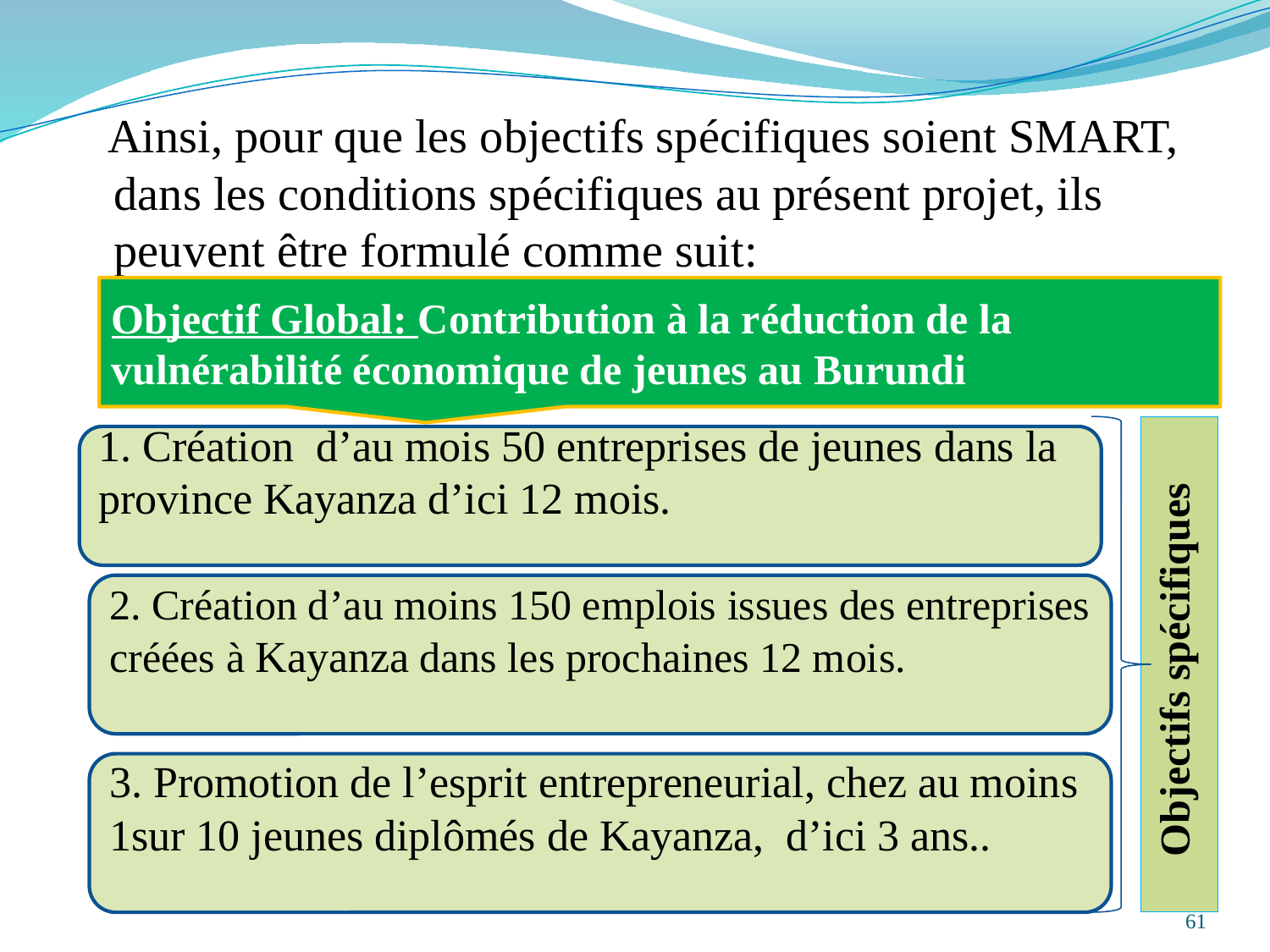

Ainsi, pour que les objectifs spécifiques soient SMART,  dans les conditions spécifiques au présent projet, ils peuvent être formulé comme suit:

Objectif Global: Contribution à la réduction de la vulnérabilité économique de jeunes au Burundi

Objectifs spécifiques
1. Création  d’au mois 50 entreprises de jeunes dans la province Kayanza d’ici 12 mois.

2. Création d’au moins 150 emplois issues des entreprises créées à Kayanza dans les prochaines 12 mois.

3. Promotion de l’esprit entrepreneurial, chez au moins 1sur 10 jeunes diplômés de Kayanza,  d’ici 3 ans..

61